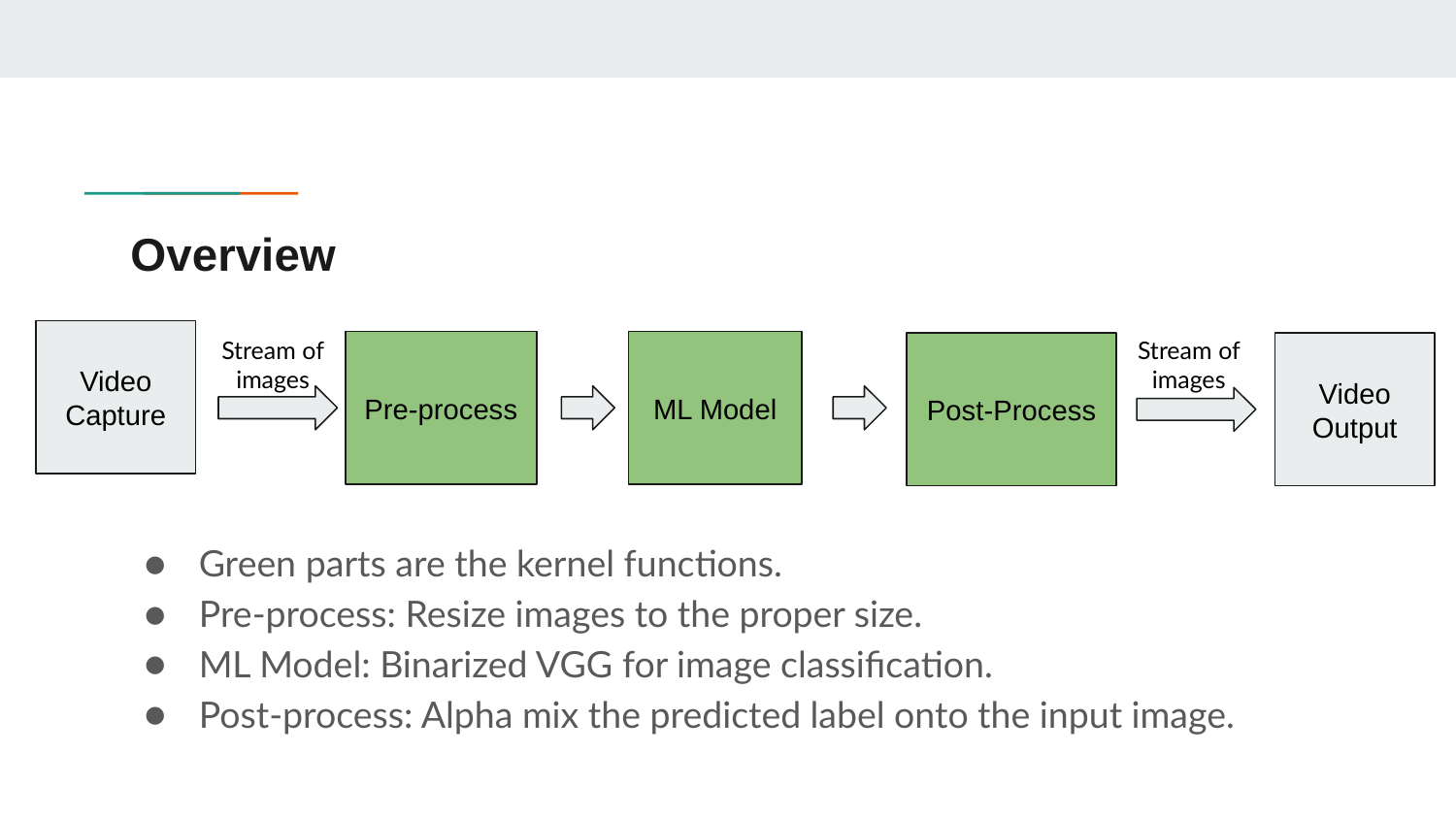

# Overview
Video Capture
Stream of images
Stream of images
Pre-process
ML Model
Post-Process
Video
Output

Green parts are the kernel functions.
Pre-process: Resize images to the proper size.
ML Model: Binarized VGG for image classification.
Post-process: Alpha mix the predicted label onto the input image.